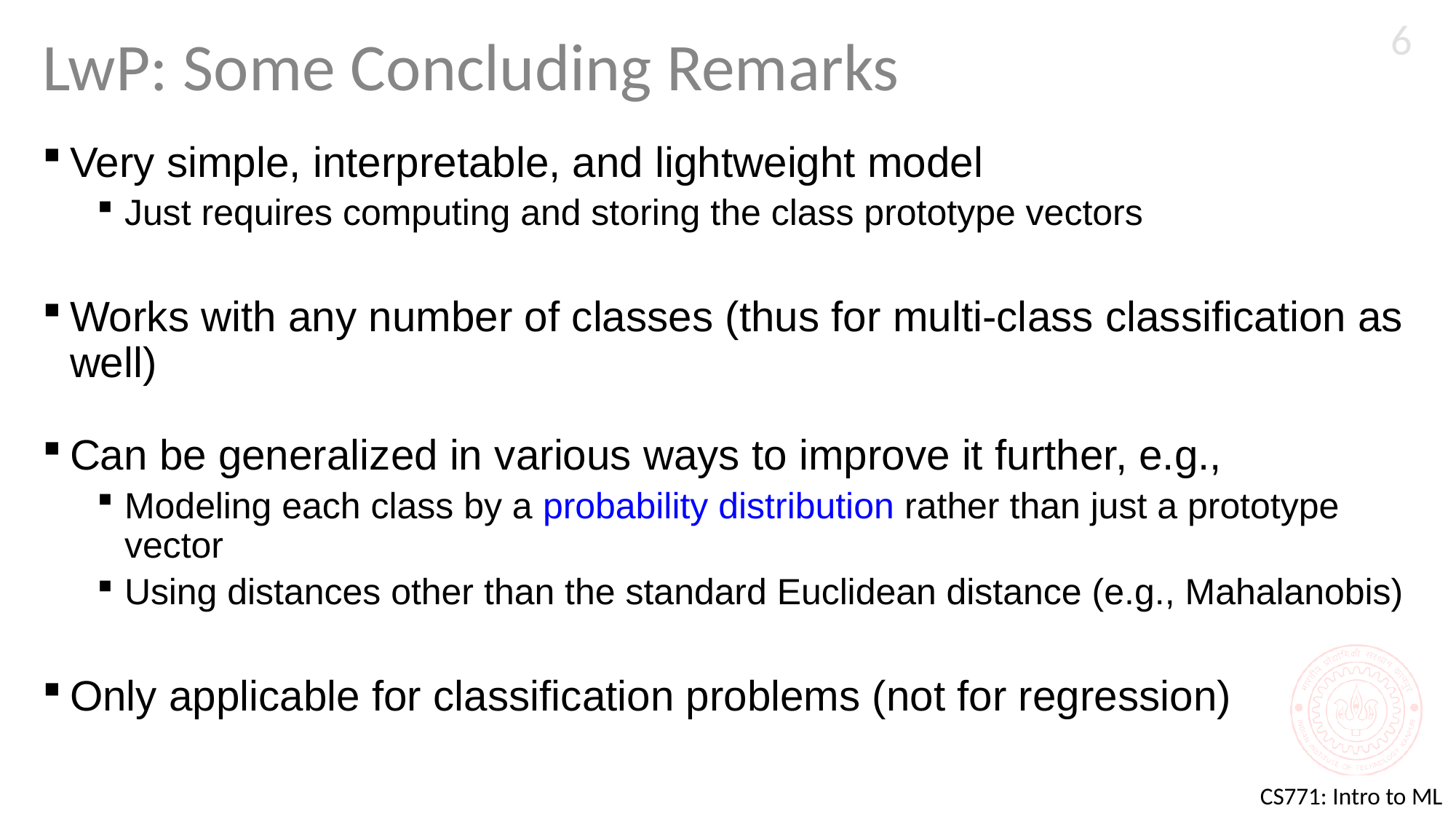

6
# LwP: Some Concluding Remarks
Very simple, interpretable, and lightweight model
Just requires computing and storing the class prototype vectors

Works with any number of classes (thus for multi-class classification as well)

Can be generalized in various ways to improve it further, e.g.,
Modeling each class by a probability distribution rather than just a prototype vector
Using distances other than the standard Euclidean distance (e.g., Mahalanobis)

Only applicable for classification problems (not for regression)